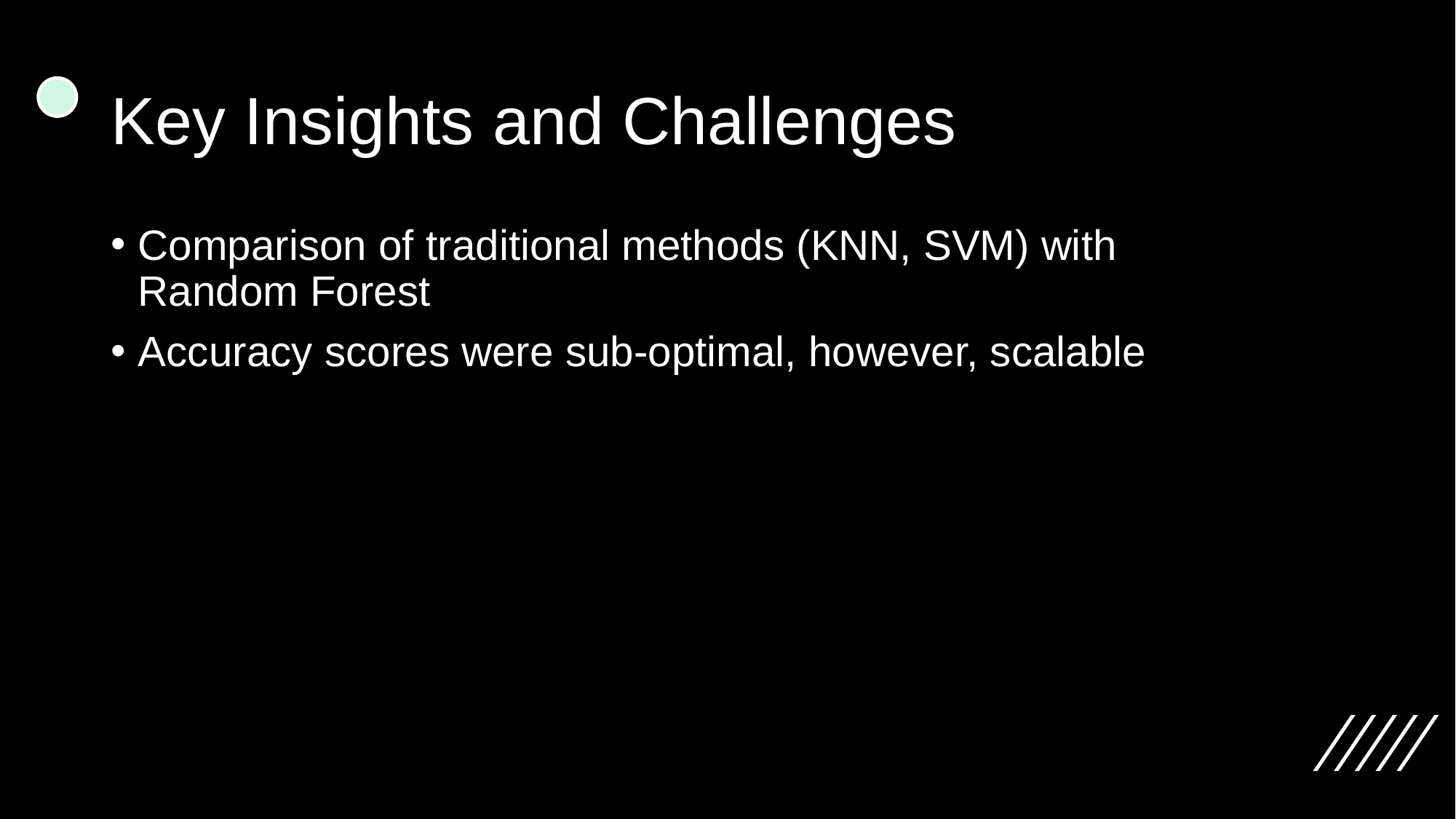

# Key Insights and Challenges
Comparison of traditional methods (KNN, SVM) with Random Forest
Accuracy scores were sub-optimal, however, scalable